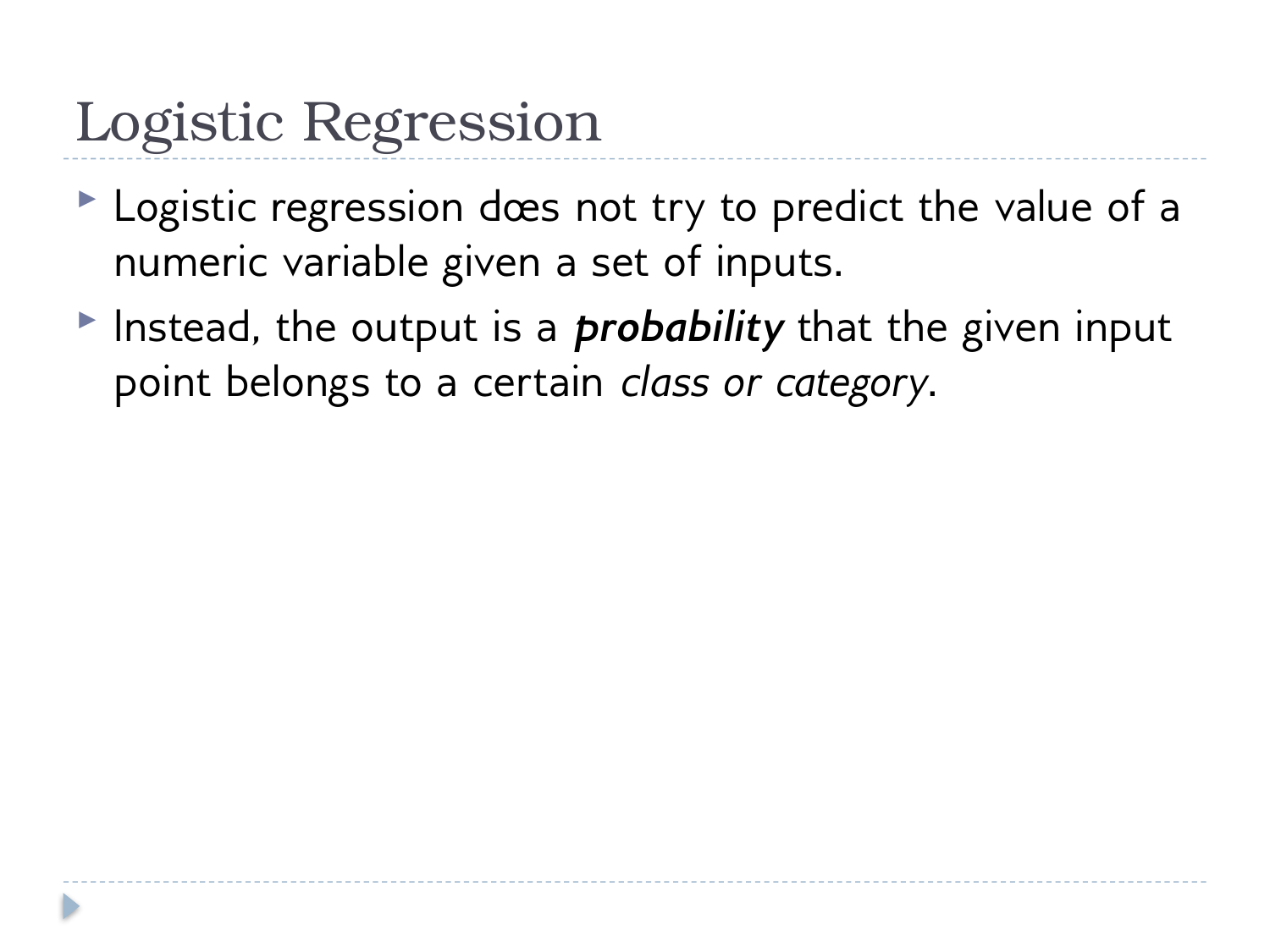

# Logistic Regression
Logistic regression does not try to predict the value of a numeric variable given a set of inputs.
Instead, the output is a probability that the given input point belongs to a certain class or category.